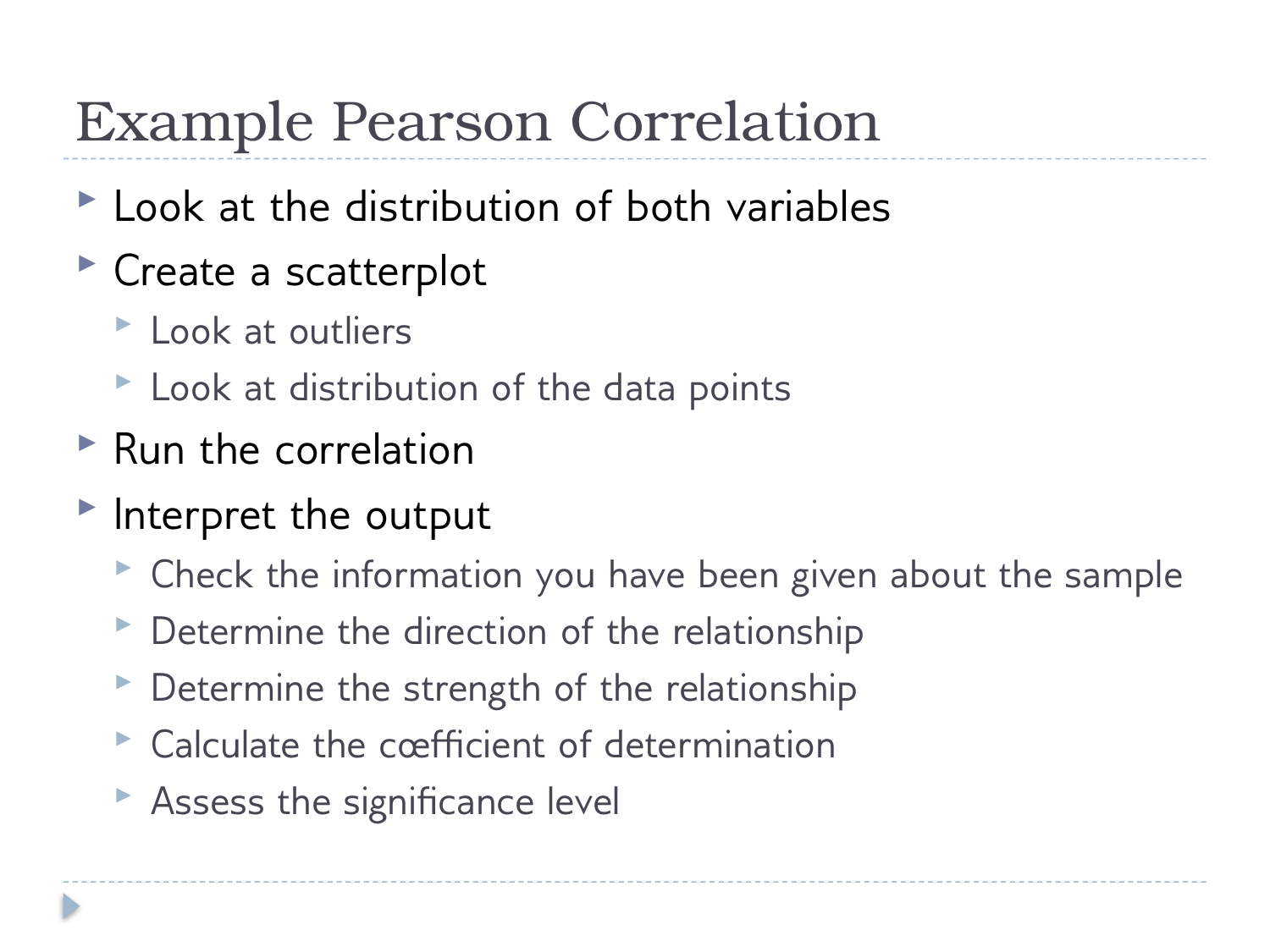

# Example Pearson Correlation
Look at the distribution of both variables
Create a scatterplot
Look at outliers
Look at distribution of the data points
Run the correlation
Interpret the output
Check the information you have been given about the sample
Determine the direction of the relationship
Determine the strength of the relationship
Calculate the coefficient of determination
Assess the significance level